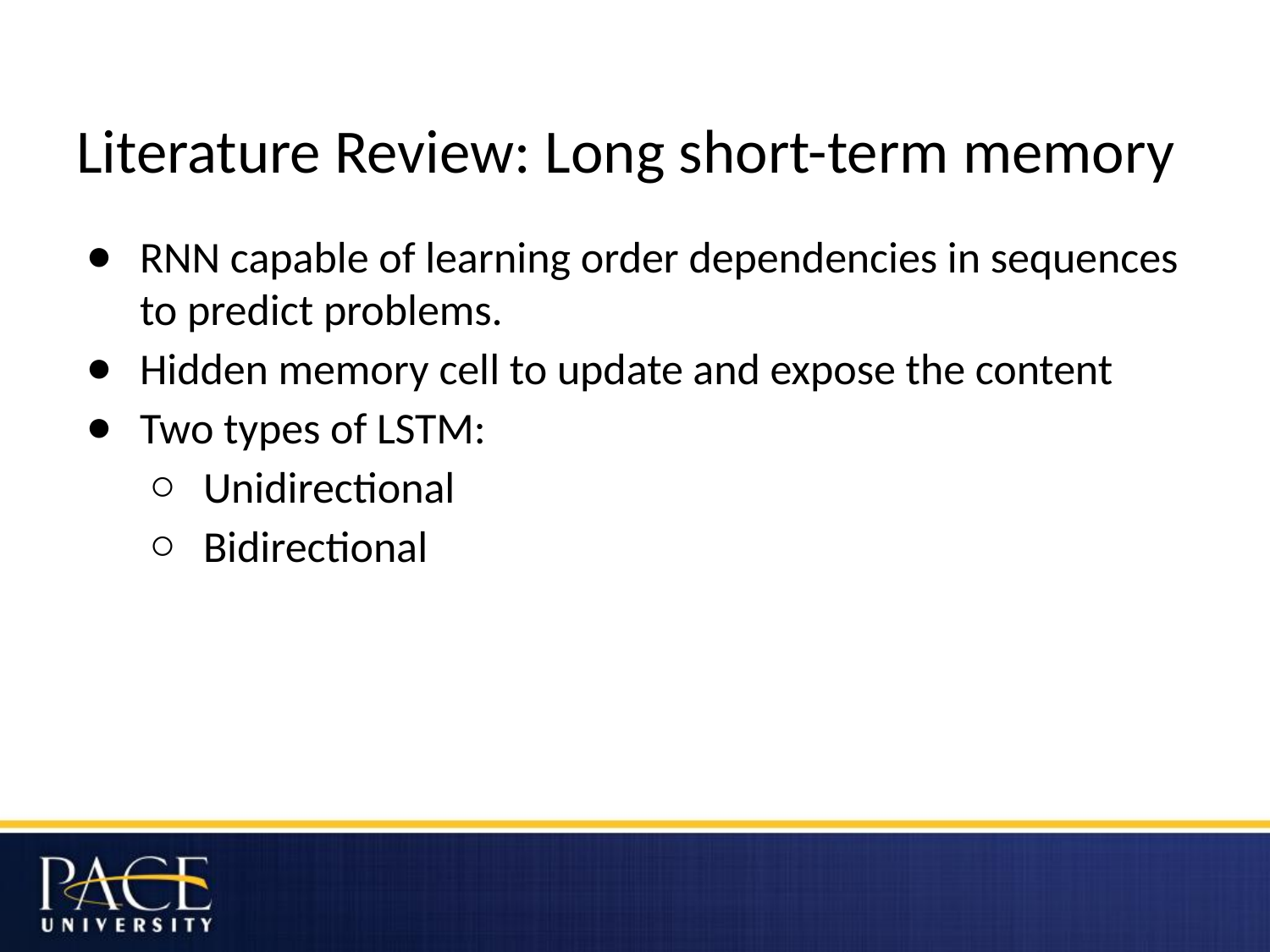

# Literature Review: Long short-term memory
RNN capable of learning order dependencies in sequences to predict problems.
Hidden memory cell to update and expose the content
Two types of LSTM:
Unidirectional
Bidirectional